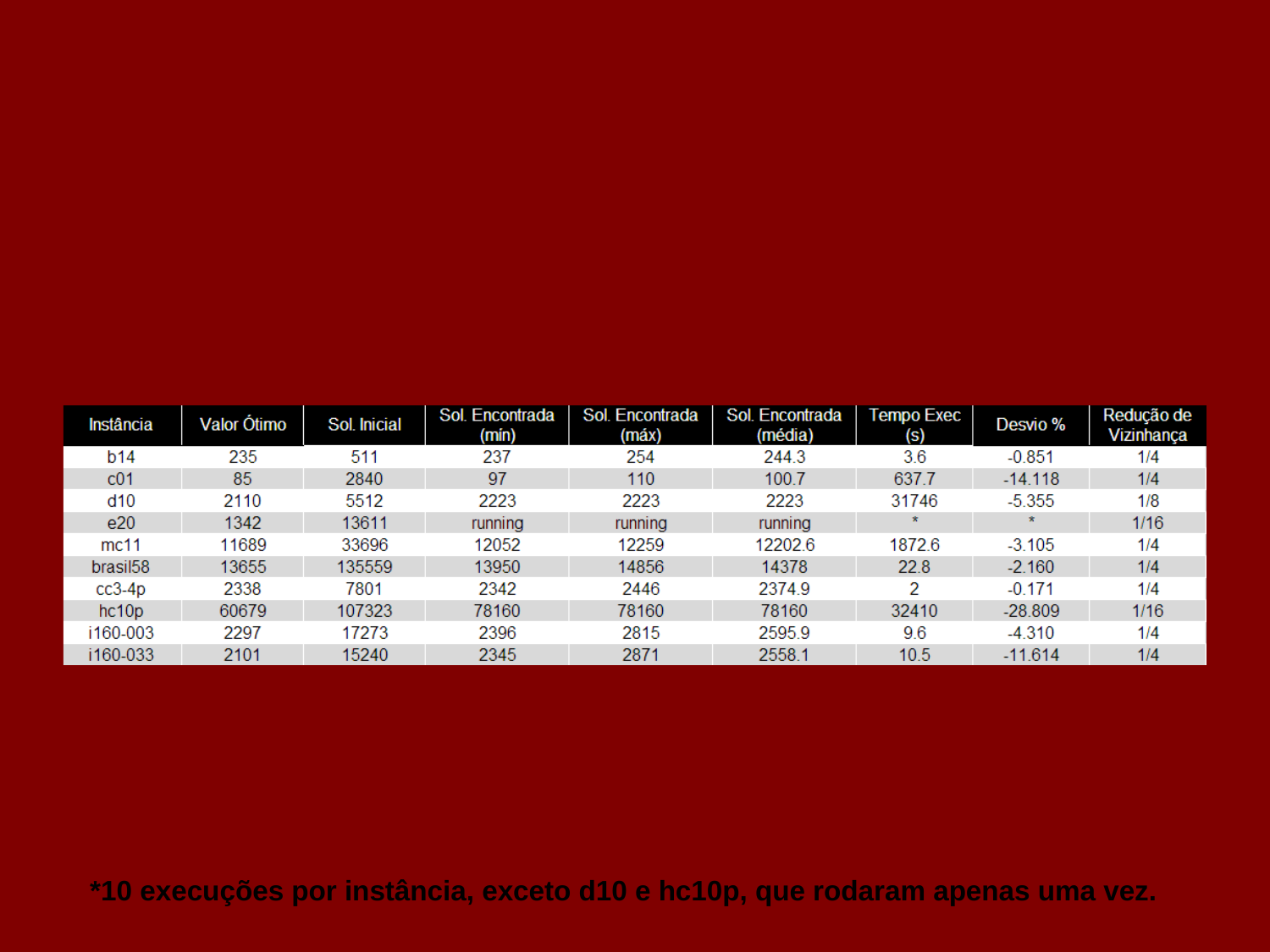

# Ótima vs. Busca Tabu
Iterativa Otimizada (Completa)

*10 execuções por instância, exceto d10 e hc10p, que rodaram apenas uma vez.